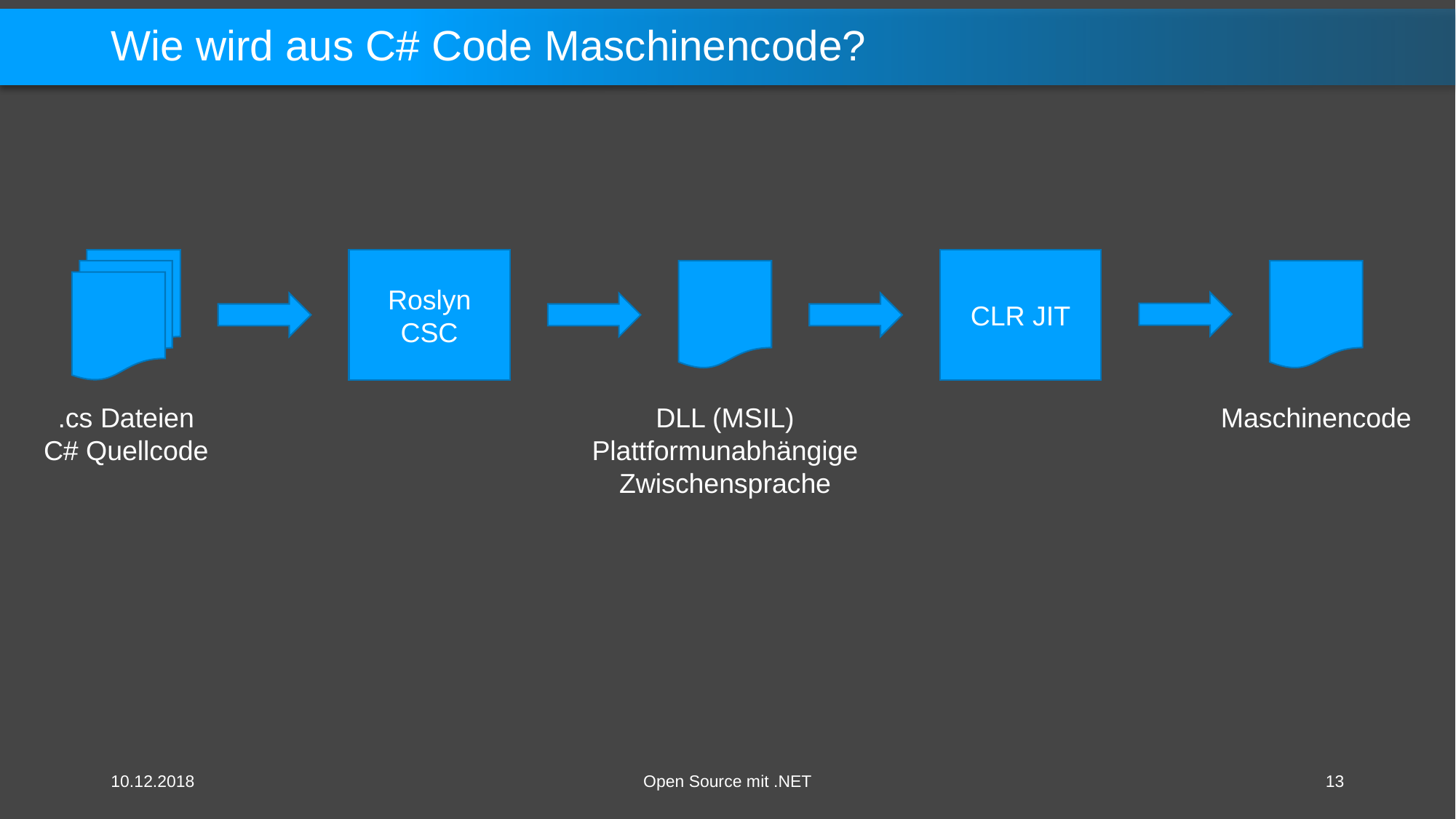

# Wie wird aus C# Code Maschinencode?
Roslyn
CSC

CLR JIT

DLL (MSIL)
Plattformunabhängige
Zwischensprache
Maschinencode
.cs Dateien
C# Quellcode
10.12.2018
Open Source mit .NET
13